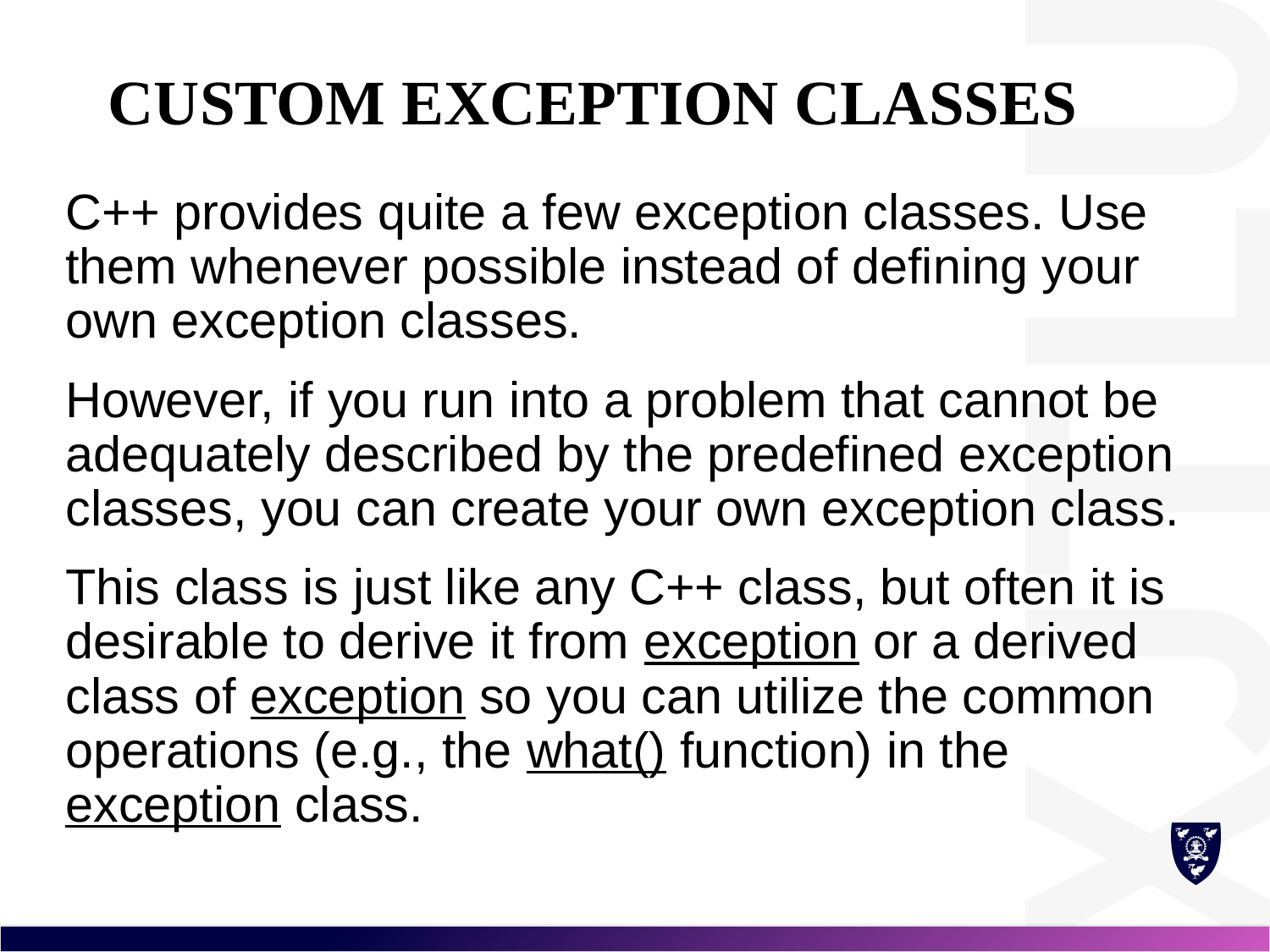

# Custom Exception Classes
C++ provides quite a few exception classes. Use them whenever possible instead of defining your own exception classes.
However, if you run into a problem that cannot be adequately described by the predefined exception classes, you can create your own exception class.
This class is just like any C++ class, but often it is desirable to derive it from exception or a derived class of exception so you can utilize the common operations (e.g., the what() function) in the exception class.
19